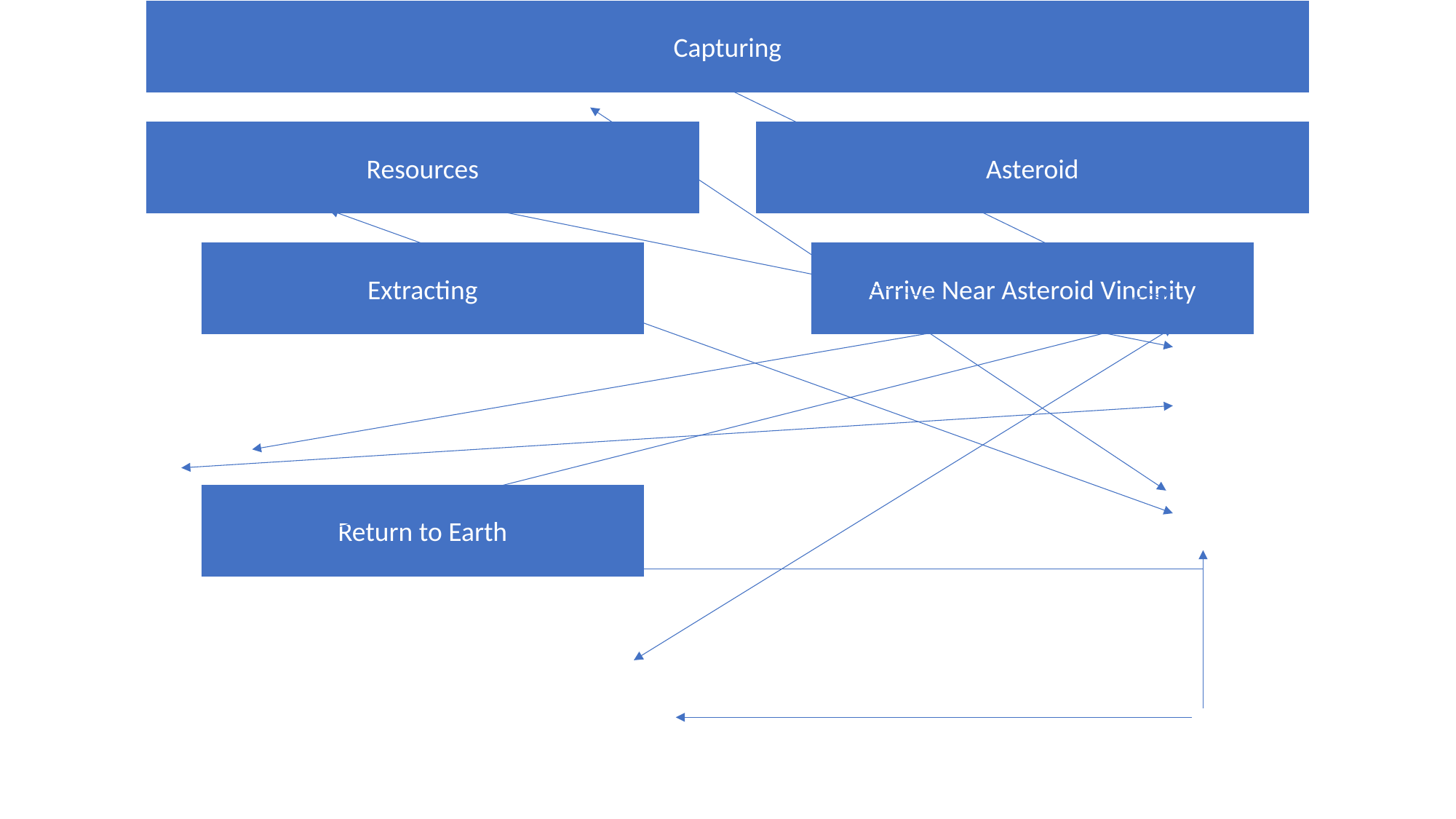

Capturing
Resources
Extracting
Return to Earth
Asteroid
Arrive Near Asteroid Vincinity